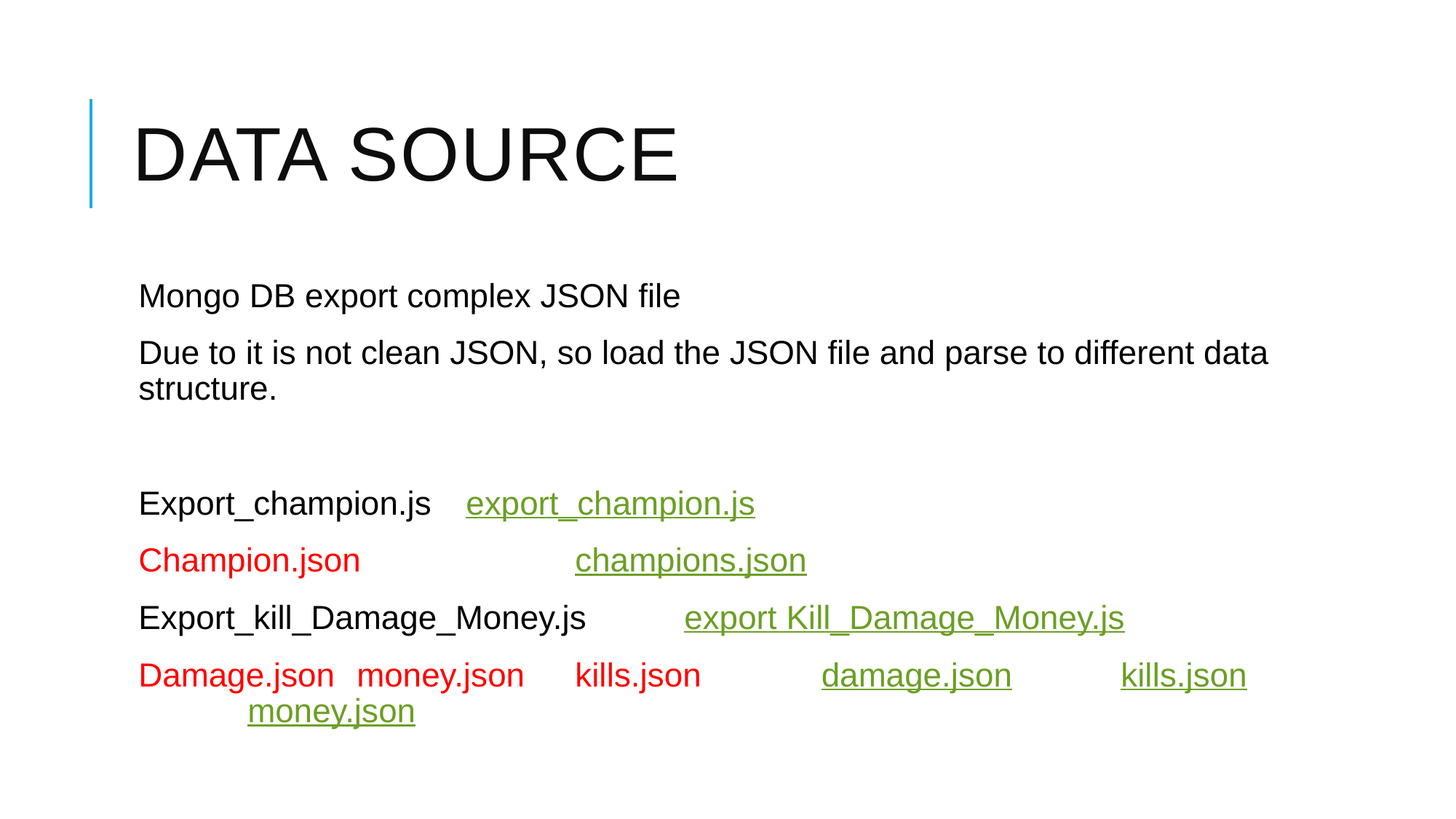

# Data source
Mongo DB export complex JSON file
Due to it is not clean JSON, so load the JSON file and parse to different data structure.

Export_champion.js	export_champion.js
Champion.json		champions.json
Export_kill_Damage_Money.js	export Kill_Damage_Money.js
Damage.json	money.json	kills.json	   damage.json	kills.json  	money.json